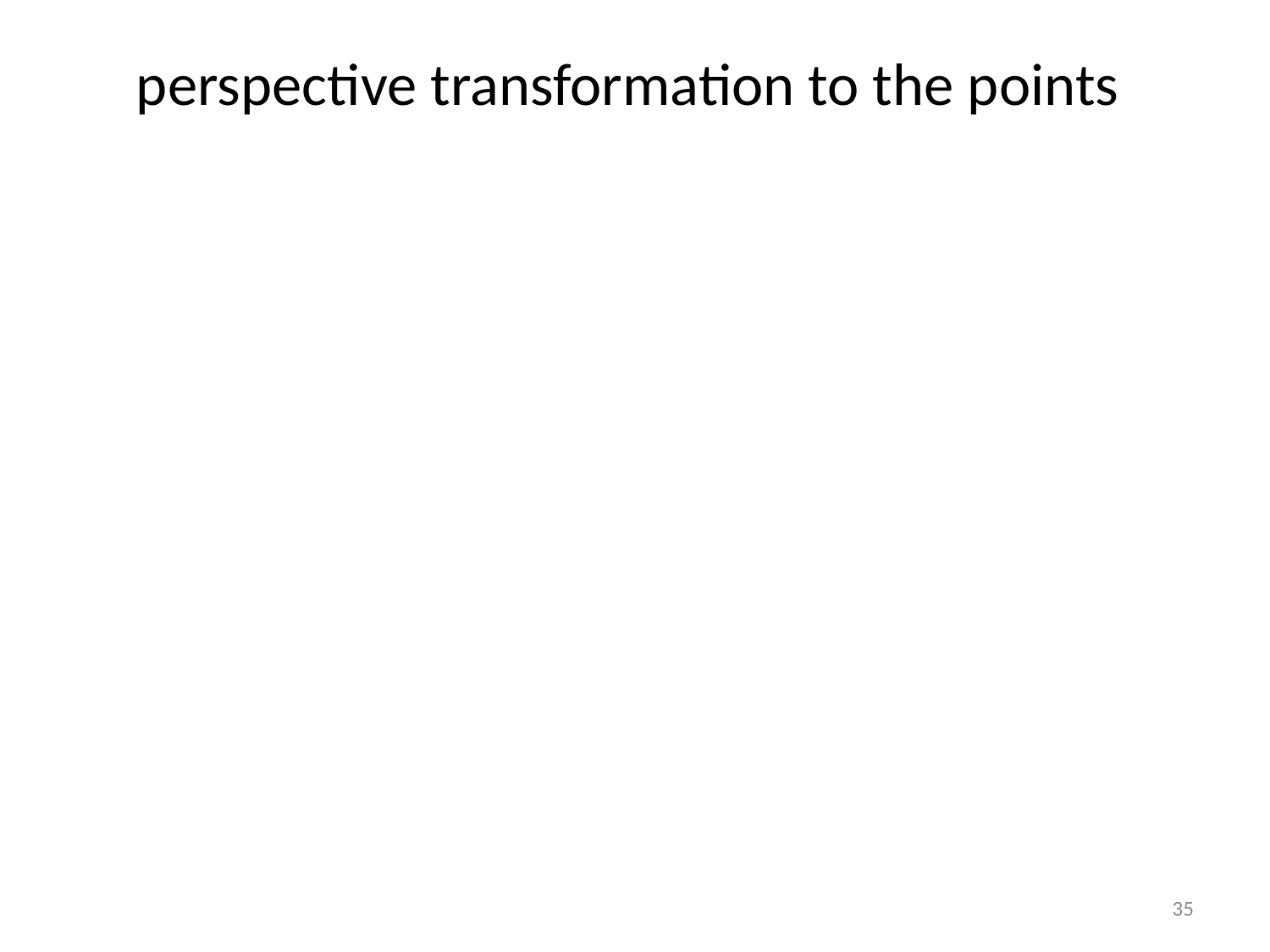

# perspective transformation to the points

35